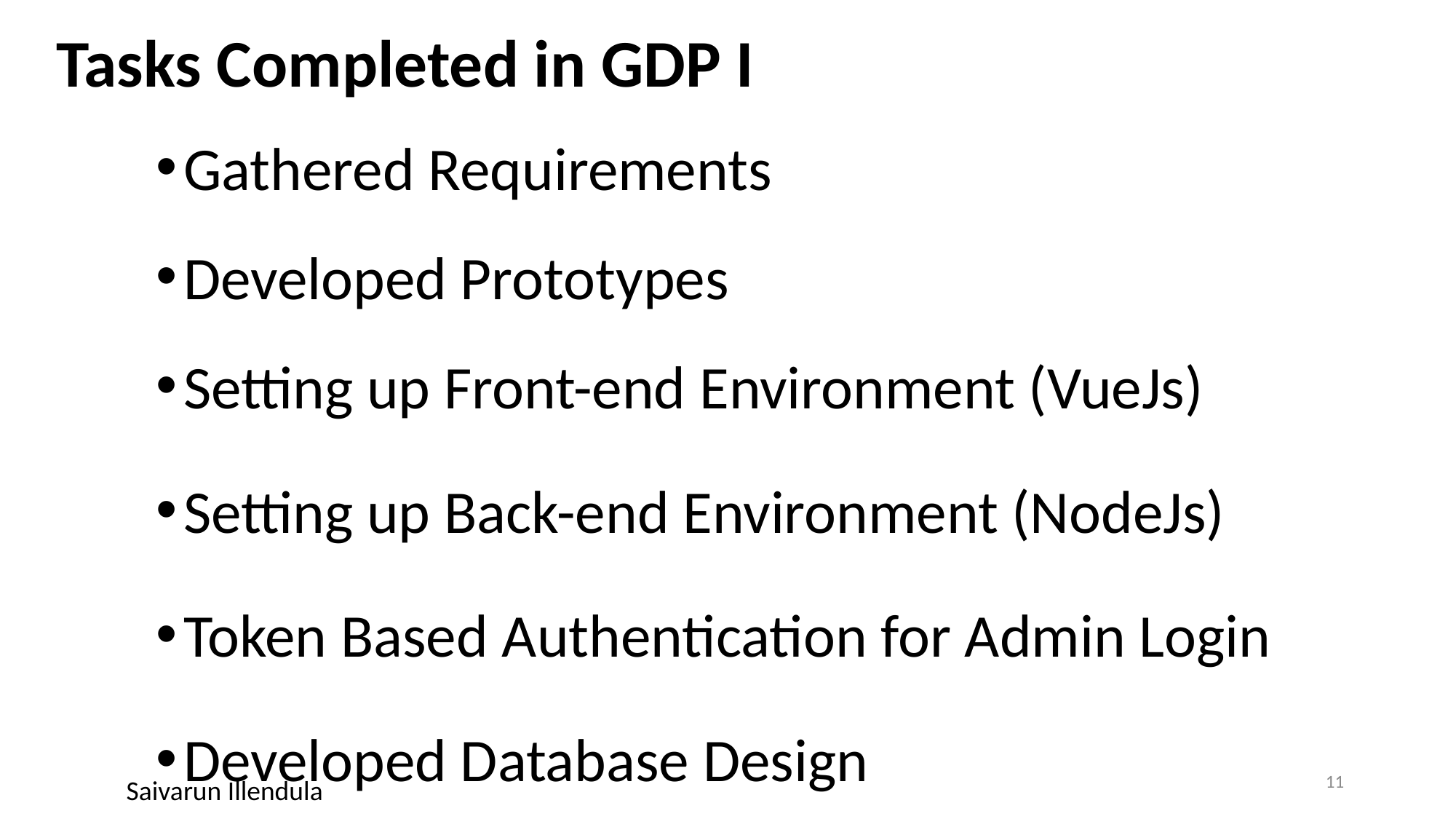

Tasks Completed in GDP I

Gathered Requirements
Developed Prototypes
Setting up Front-end Environment (VueJs)
Setting up Back-end Environment (NodeJs)
Token Based Authentication for Admin Login
Developed Database Design

11
Saivarun Illendula